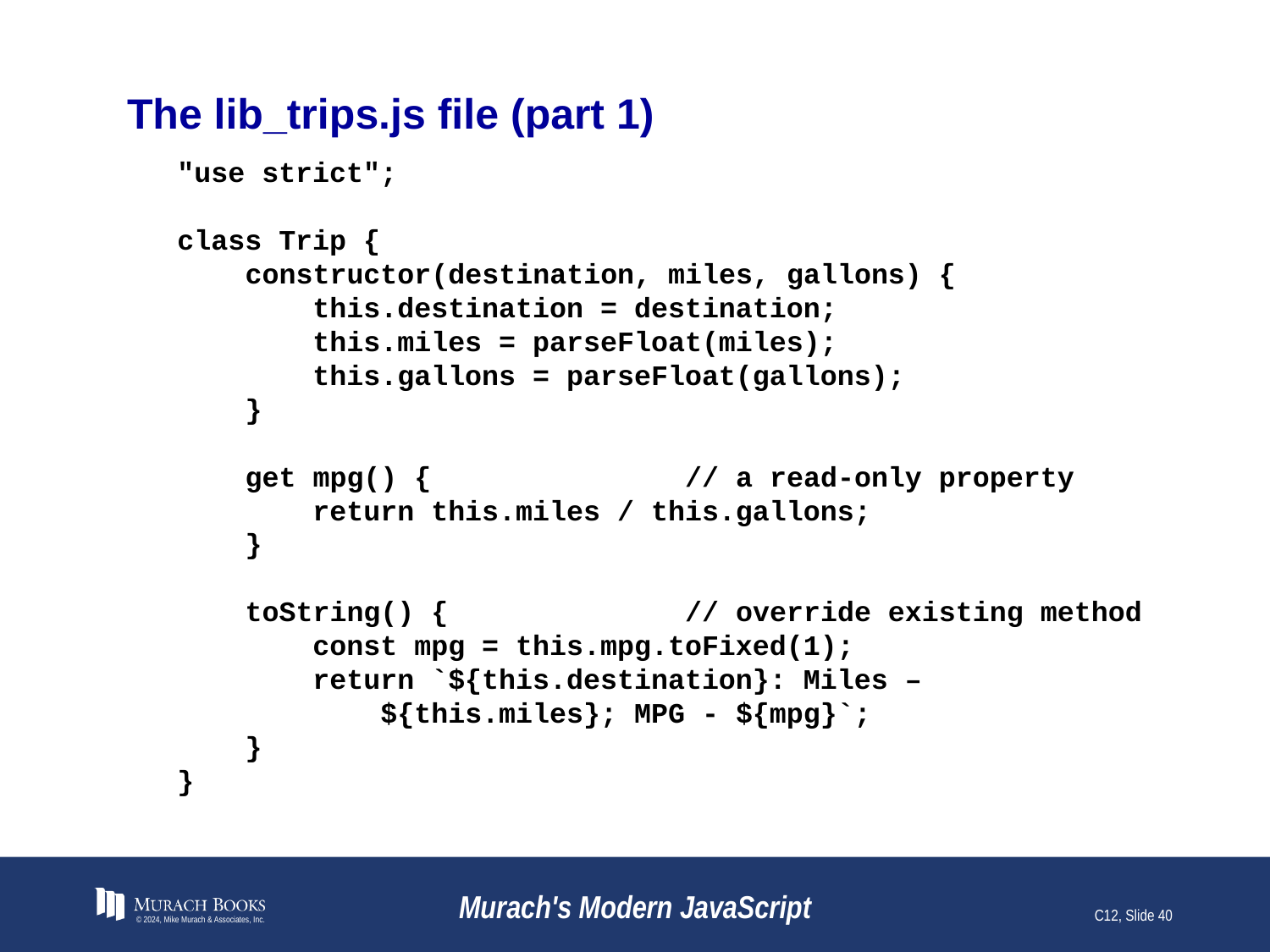

# The lib_trips.js file (part 1)
"use strict";

class Trip {
    constructor(destination, miles, gallons) {
        this.destination = destination;
        this.miles = parseFloat(miles);
        this.gallons = parseFloat(gallons);
    }

    get mpg() {               // a read-only property
        return this.miles / this.gallons;
    }

    toString() {              // override existing method
        const mpg = this.mpg.toFixed(1);
        return `${this.destination}: Miles –
            ${this.miles}; MPG - ${mpg}`;
    }
}

© 2024, Mike Murach & Associates, Inc.
Murach's Modern JavaScript

C12, Slide 40